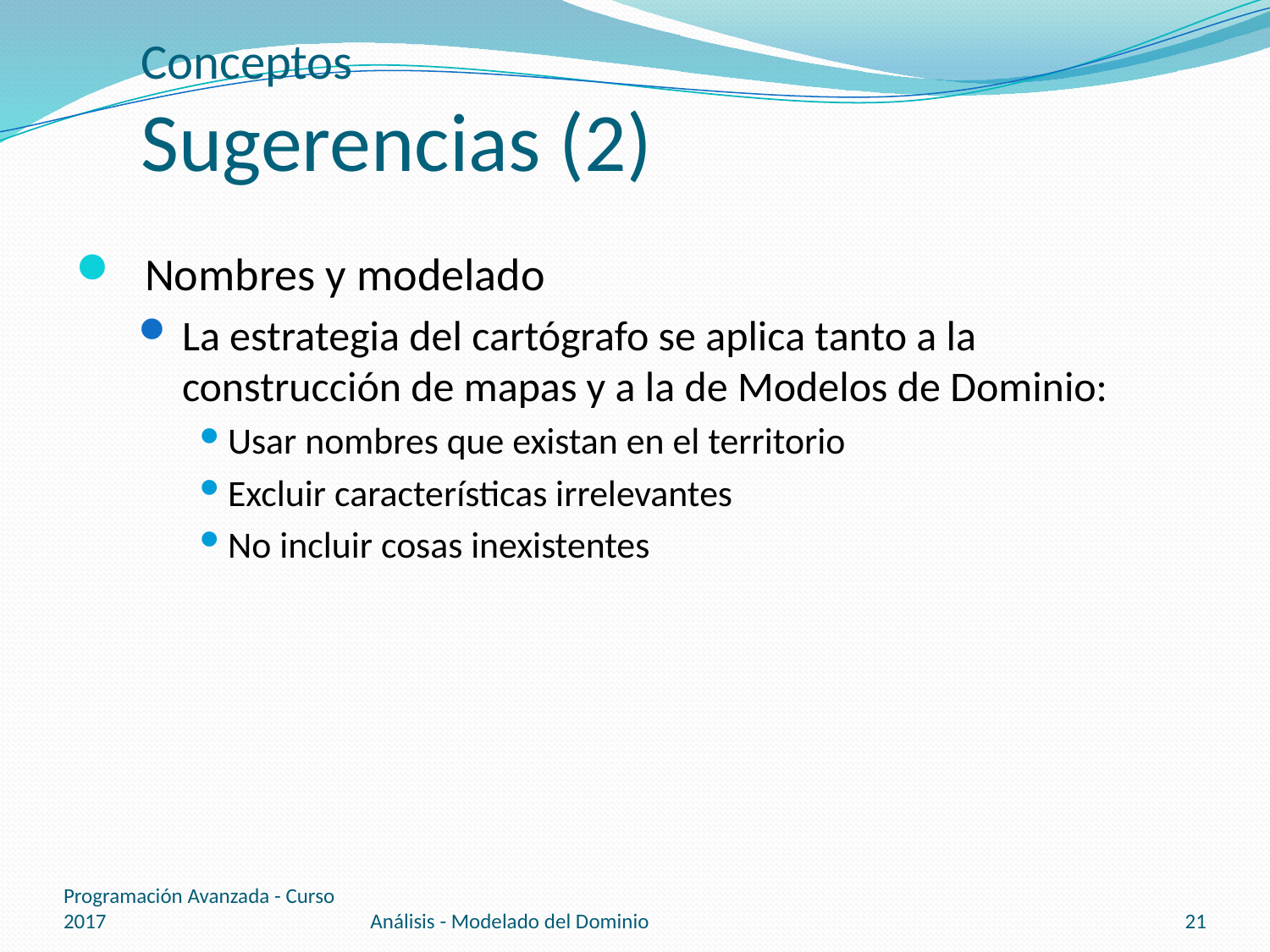

# Conceptos Sugerencias (2)
Nombres y modelado
La estrategia del cartógrafo se aplica tanto a la construcción de mapas y a la de Modelos de Dominio:
Usar nombres que existan en el territorio
Excluir características irrelevantes
No incluir cosas inexistentes
Programación Avanzada - Curso 2017
Análisis - Modelado del Dominio
21